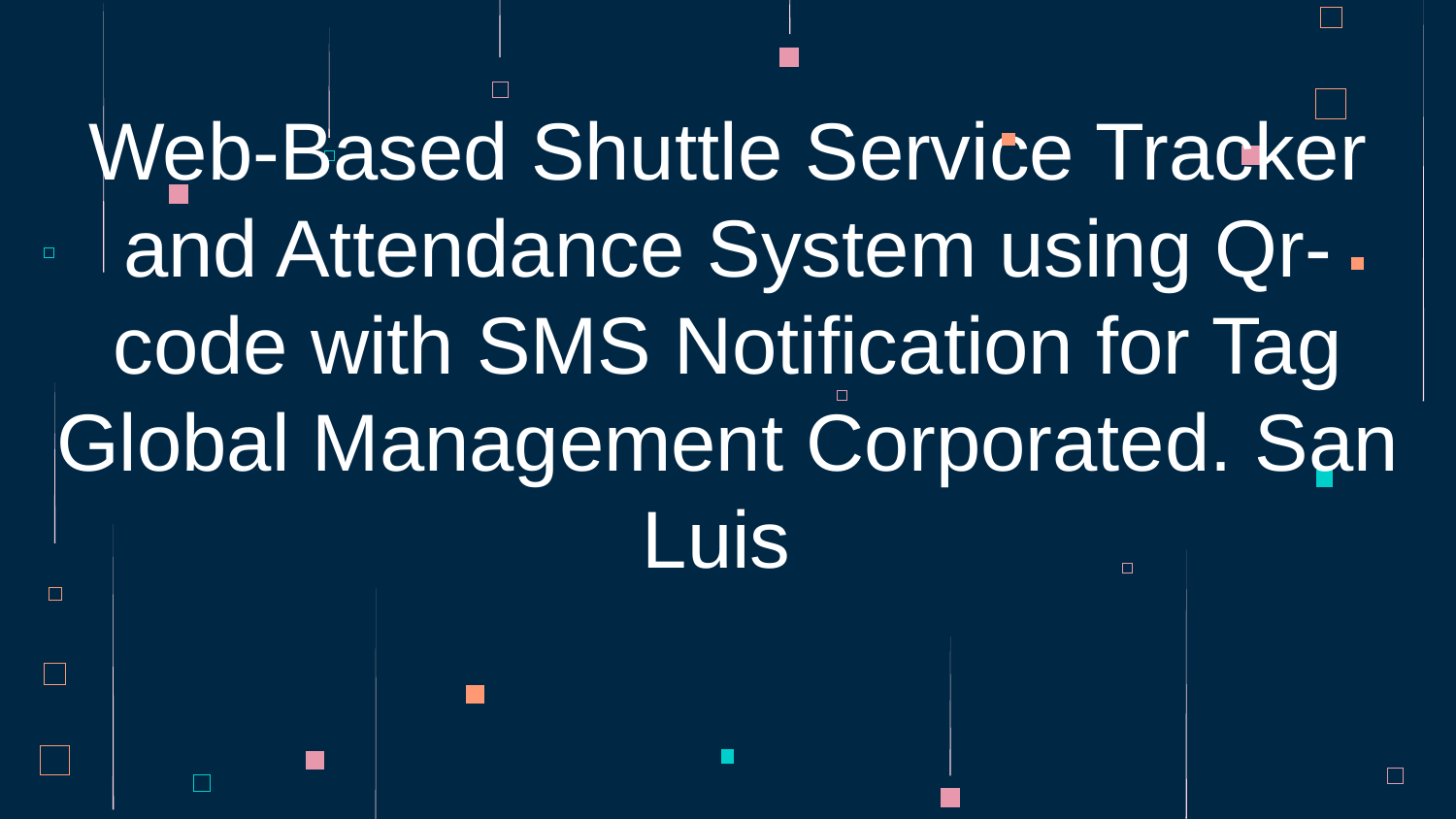

# Web-Based Shuttle Service Tracker and Attendance System using Qr-code with SMS Notification for Tag Global Management Corporated. San Luis